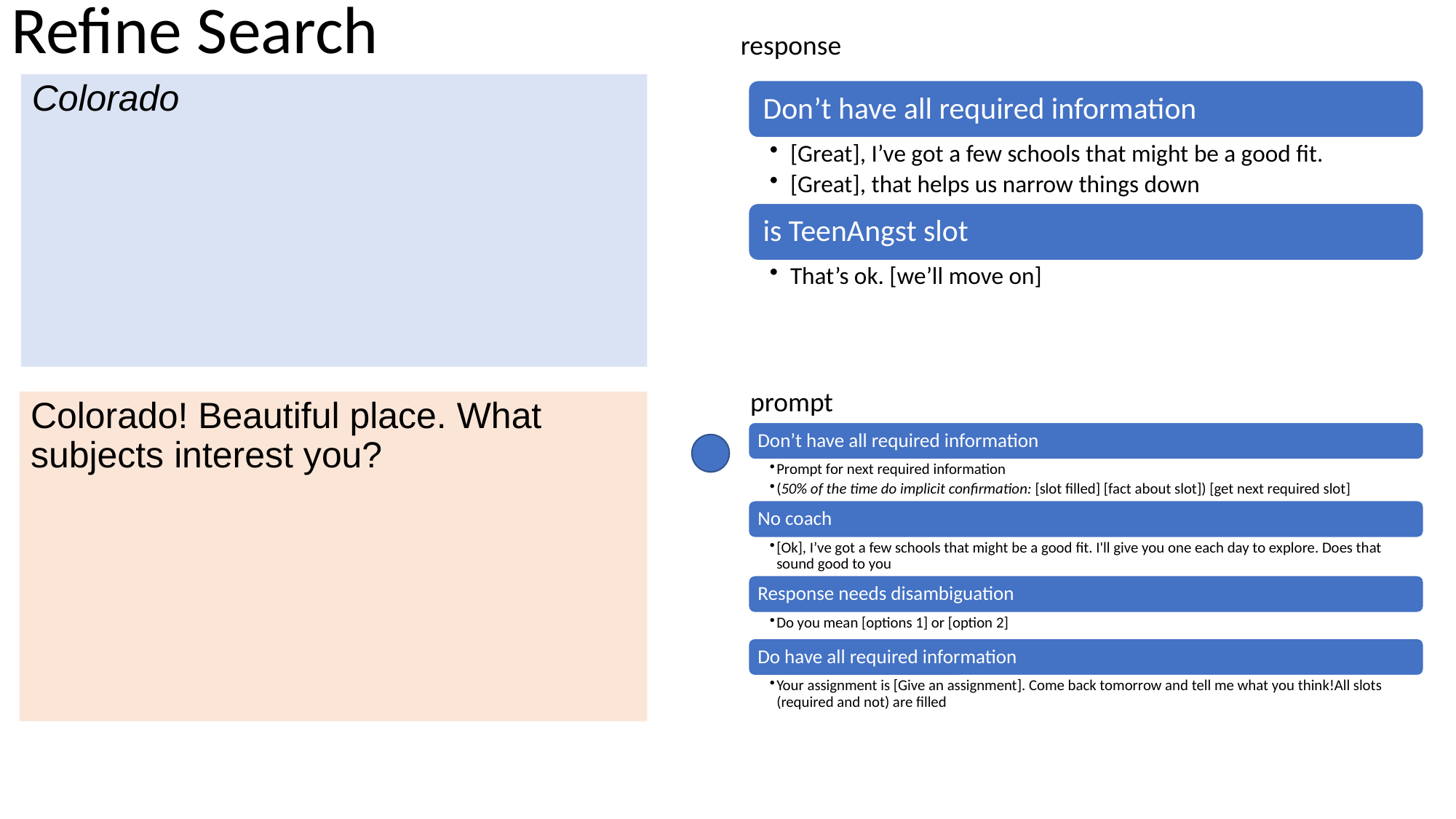

Refine Search
response
Colorado
Don’t have all required information
[Great], I’ve got a few schools that might be a good fit.
[Great], that helps us narrow things down
is TeenAngst slot
That’s ok. [we’ll move on]
prompt
Colorado! Beautiful place. What subjects interest you?

Don’t have all required information
Prompt for next required information
(50% of the time do implicit confirmation: [slot filled] [fact about slot]) [get next required slot]
No coach
[Ok], I’ve got a few schools that might be a good fit. I'll give you one each day to explore. Does that sound good to you
Response needs disambiguation
Do you mean [options 1] or [option 2]
Do have all required information
Your assignment is [Give an assignment]. Come back tomorrow and tell me what you think!All slots (required and not) are filled